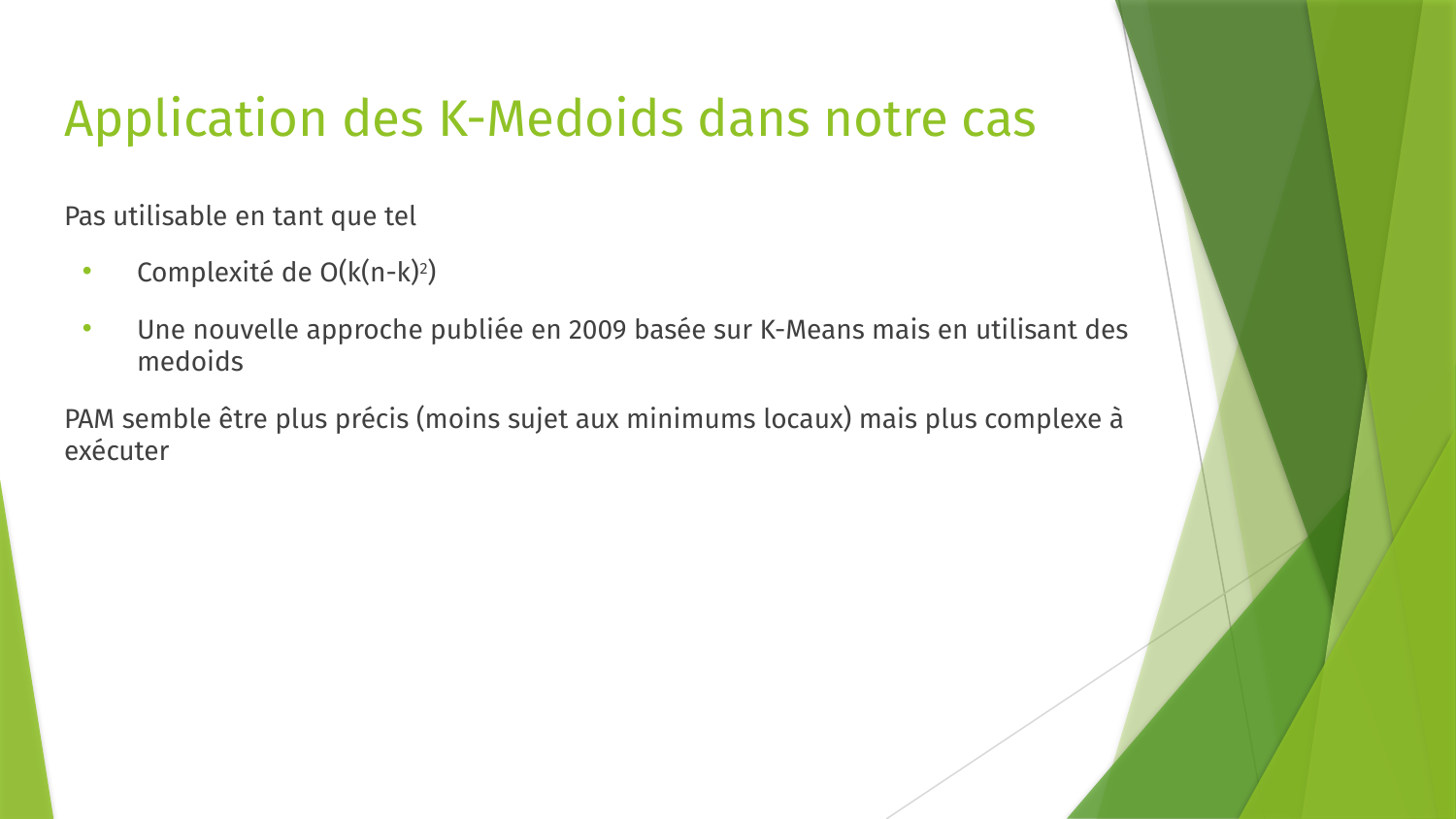

# Application des K-Medoids dans notre cas
Pas utilisable en tant que tel
Complexité de O(k(n-k)2)
Une nouvelle approche publiée en 2009 basée sur K-Means mais en utilisant des medoids
PAM semble être plus précis (moins sujet aux minimums locaux) mais plus complexe à exécuter